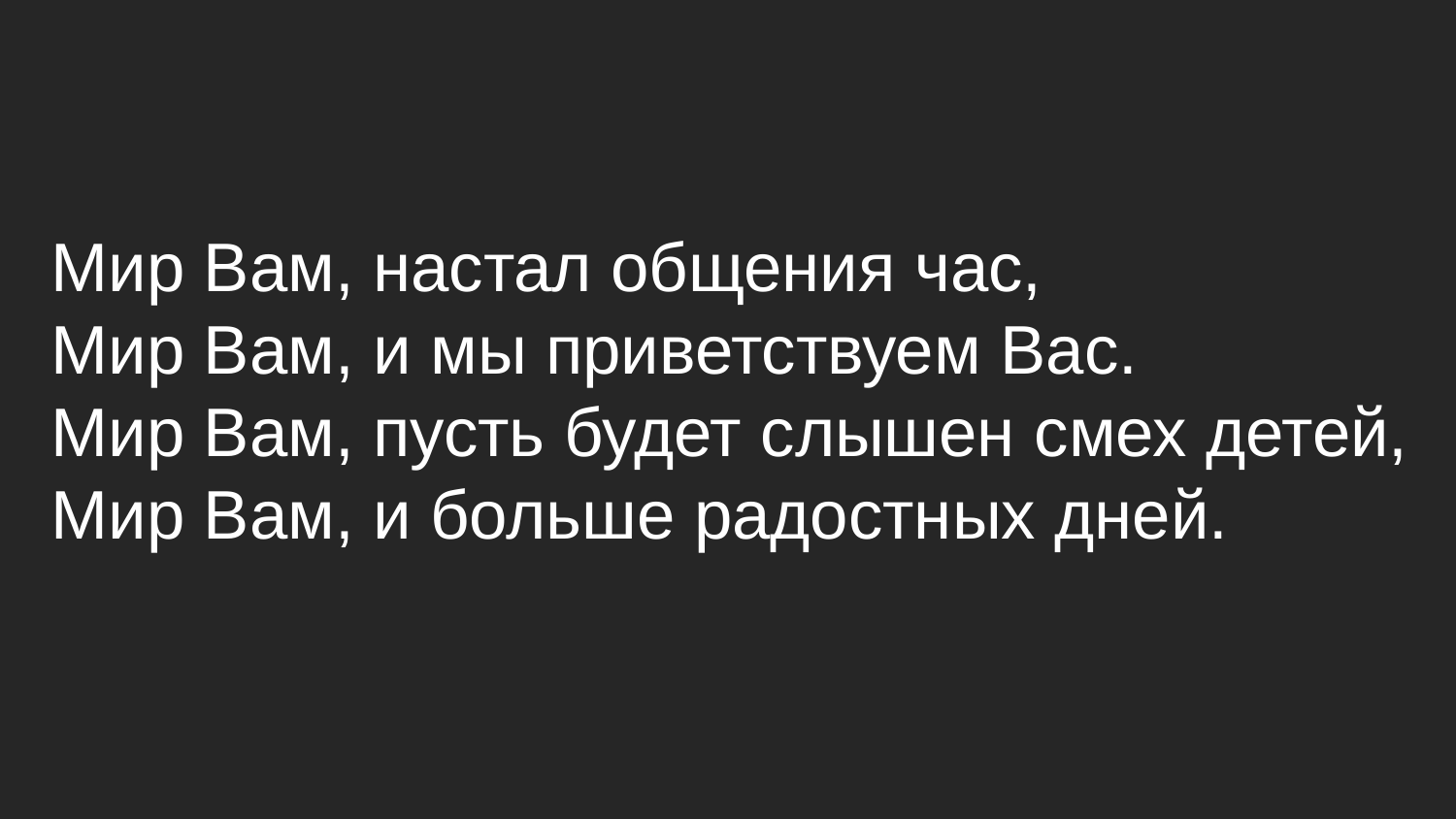

Мир Вам, настал общения час,
Мир Вам, и мы приветствуем Вас.
Мир Вам, пусть будет слышен смех детей,
Мир Вам, и больше радостных дней.